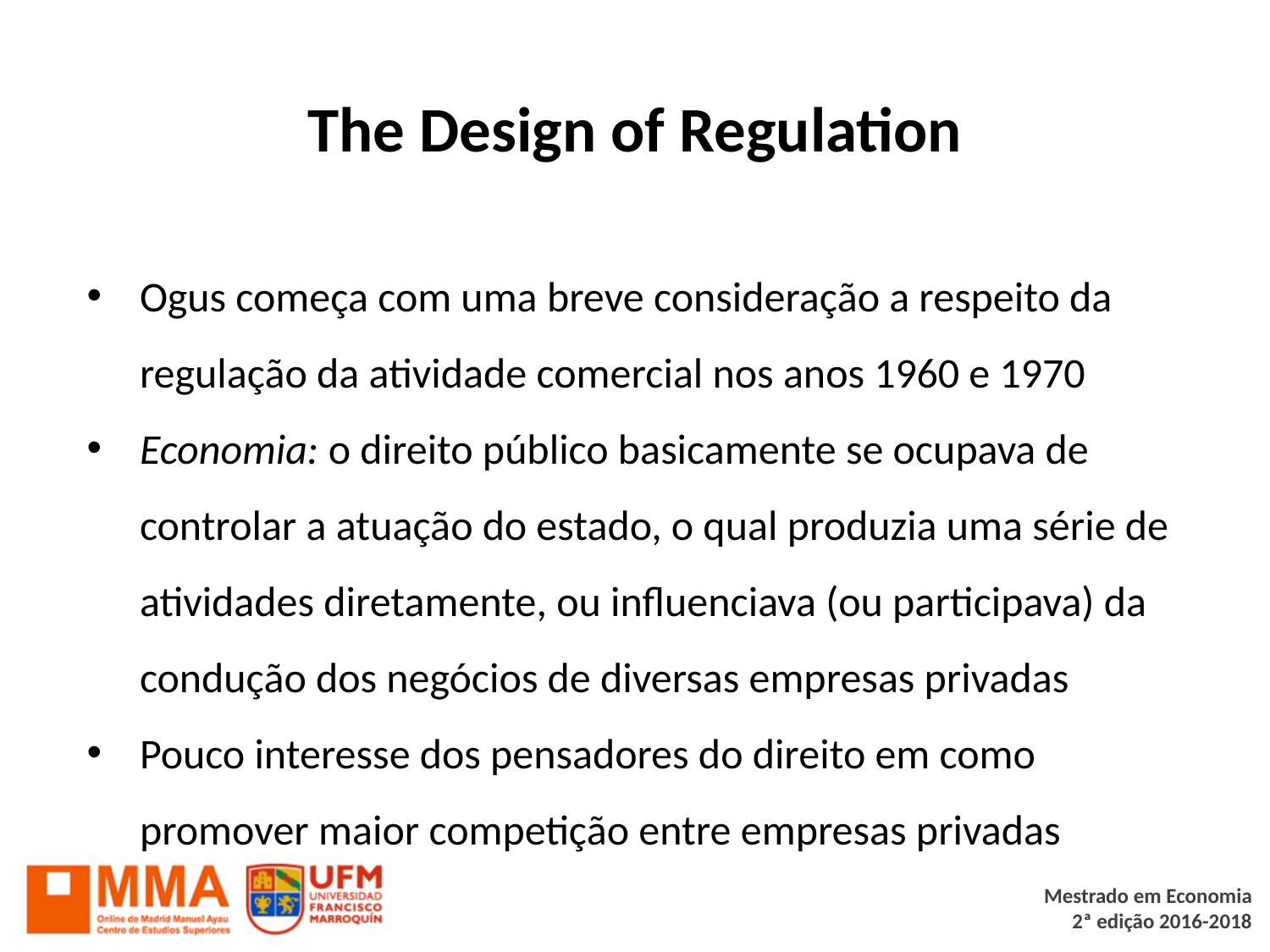

# The Design of Regulation
Ogus começa com uma breve consideração a respeito da regulação da atividade comercial nos anos 1960 e 1970
Economia: o direito público basicamente se ocupava de controlar a atuação do estado, o qual produzia uma série de atividades diretamente, ou influenciava (ou participava) da condução dos negócios de diversas empresas privadas
Pouco interesse dos pensadores do direito em como promover maior competição entre empresas privadas